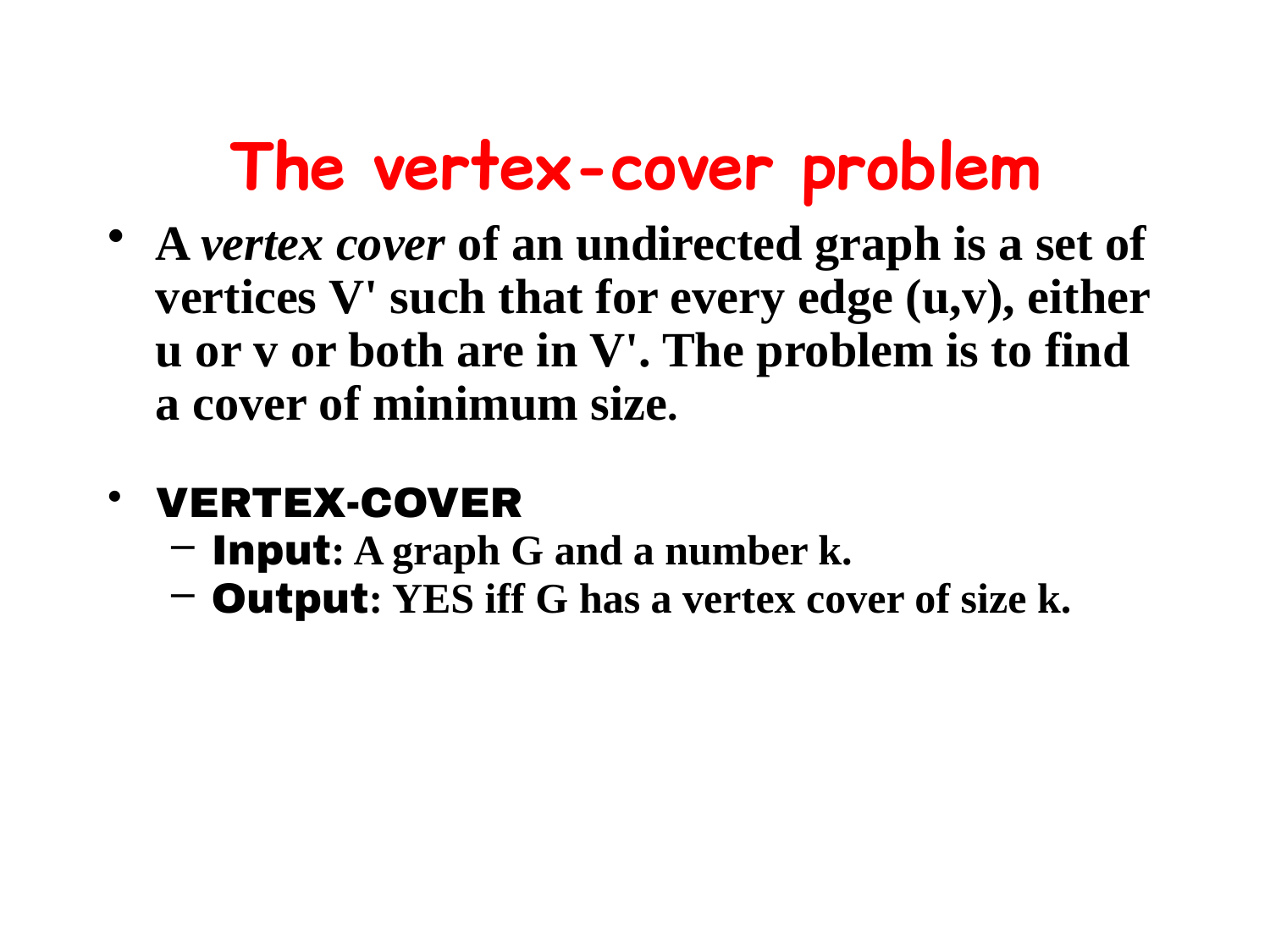

# The vertex-cover problem
A vertex cover of an undirected graph is a set of vertices V' such that for every edge (u,v), either u or v or both are in V'. The problem is to find a cover of minimum size.

VERTEX-COVER
Input: A graph G and a number k.
Output: YES iff G has a vertex cover of size k.